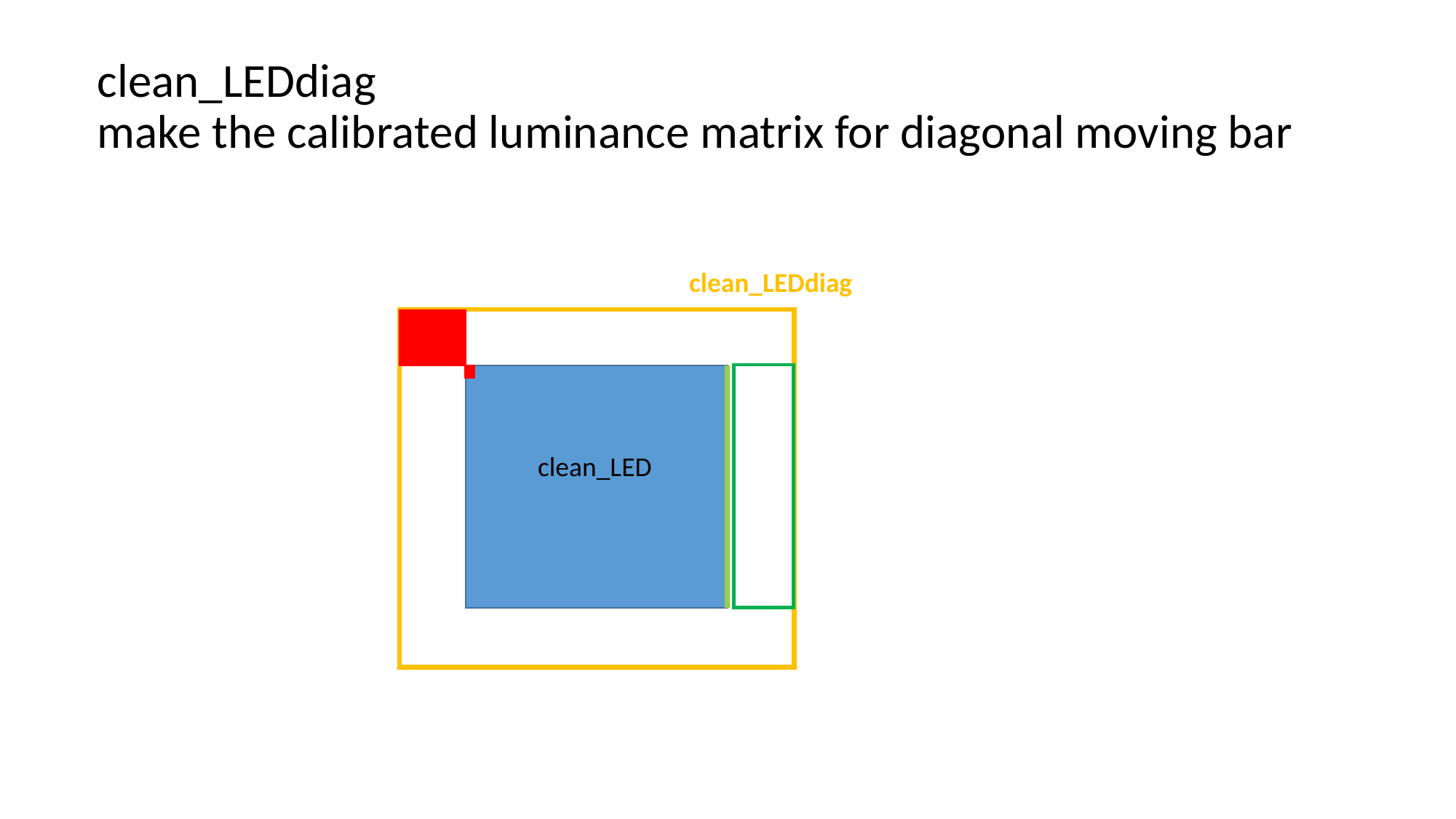

# clean_LEDdiag make the calibrated luminance matrix for diagonal moving bar
clean_LEDdiag

clean_LED